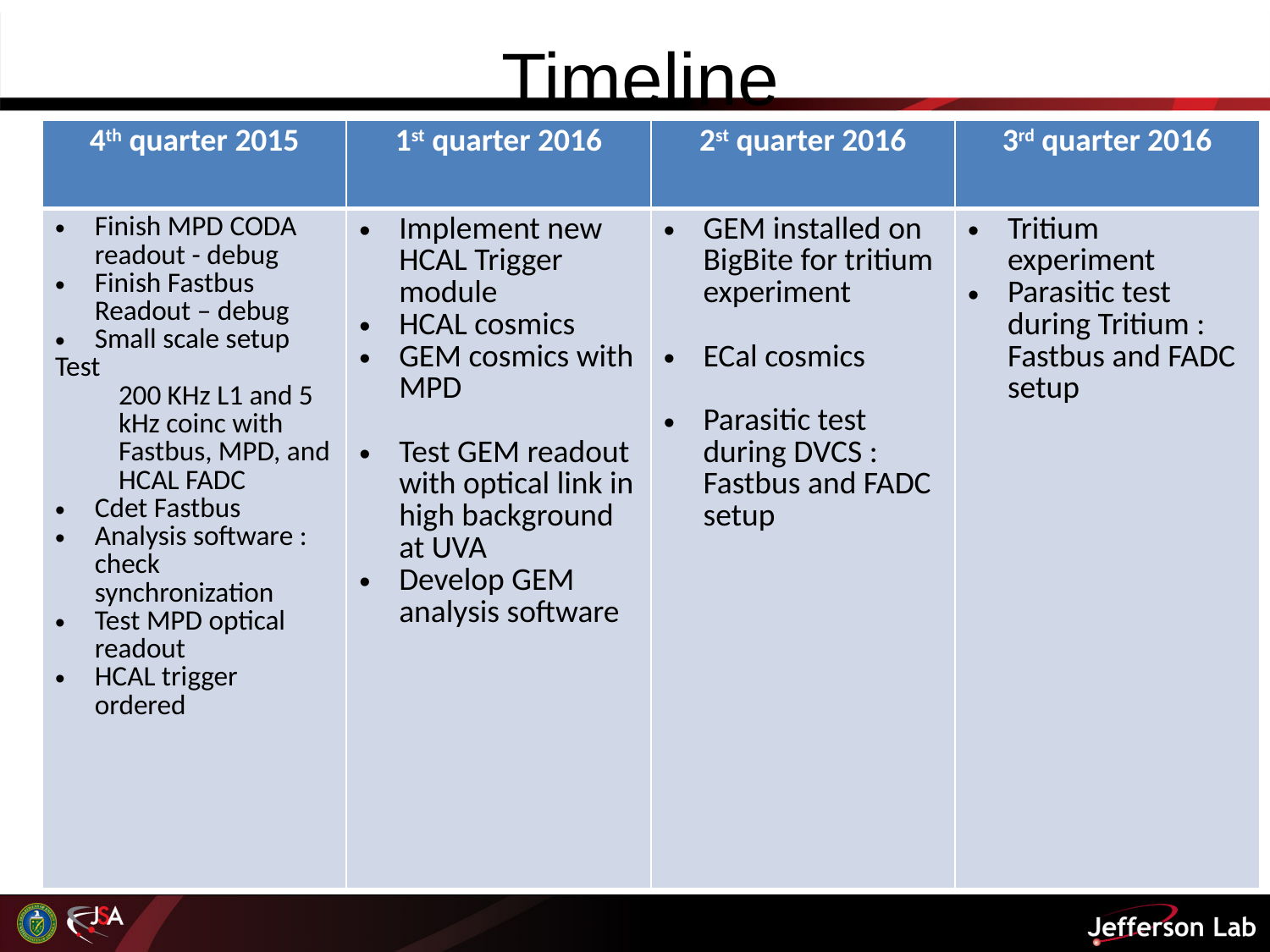

# Timeline
| 4th quarter 2015 | 1st quarter 2016 | 2st quarter 2016 | 3rd quarter 2016 |
| --- | --- | --- | --- |
| Finish MPD CODA readout - debug Finish Fastbus Readout – debug Small scale setup Test 200 KHz L1 and 5 kHz coinc with Fastbus, MPD, and HCAL FADC Cdet Fastbus Analysis software : check synchronization Test MPD optical readout HCAL trigger ordered | Implement new HCAL Trigger module HCAL cosmics GEM cosmics with MPD Test GEM readout with optical link in high background at UVA Develop GEM analysis software | GEM installed on BigBite for tritium experiment ECal cosmics Parasitic test during DVCS : Fastbus and FADC setup | Tritium experiment Parasitic test during Tritium : Fastbus and FADC setup |